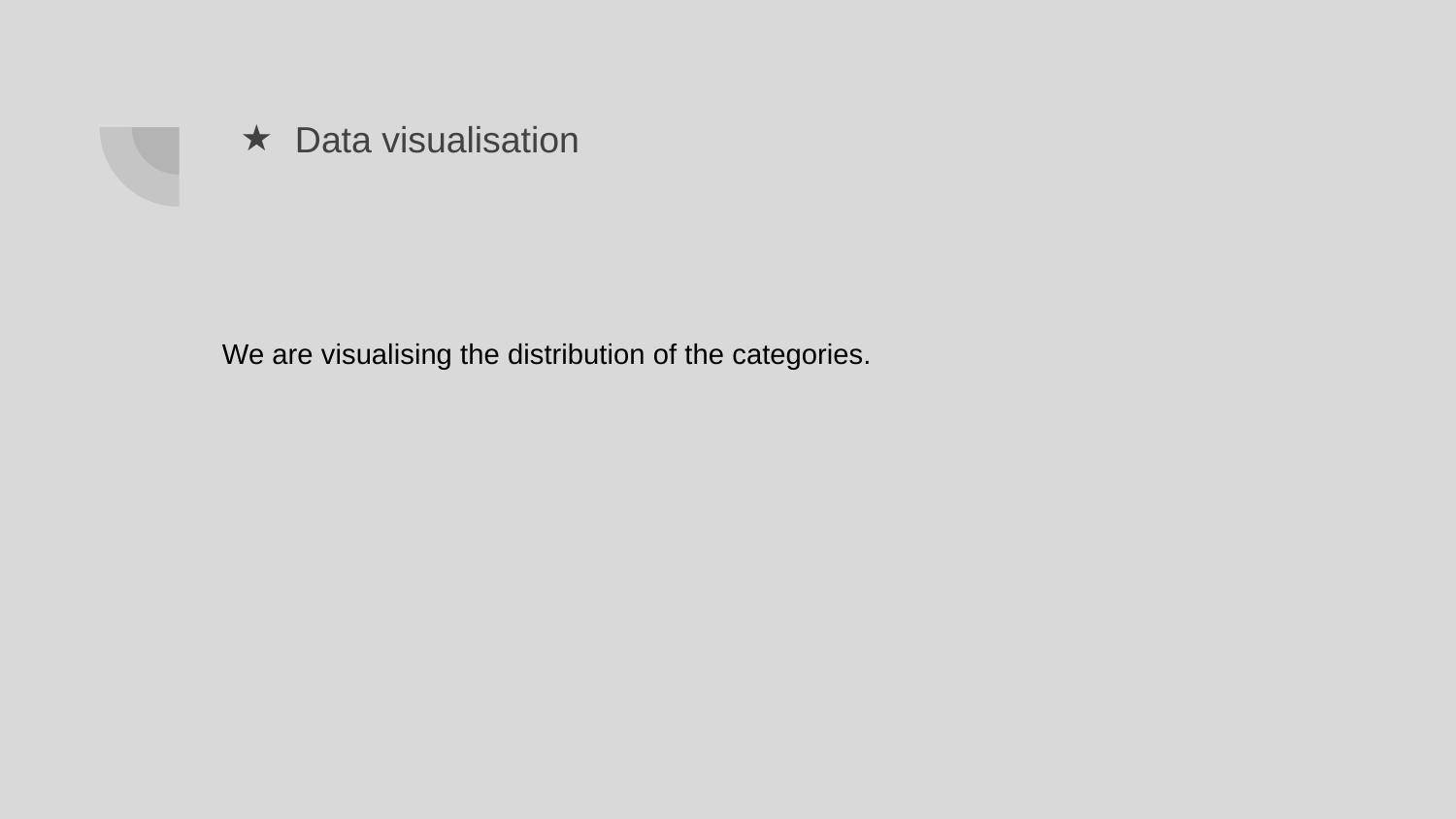

# Data visualisation

We are visualising the distribution of the categories.